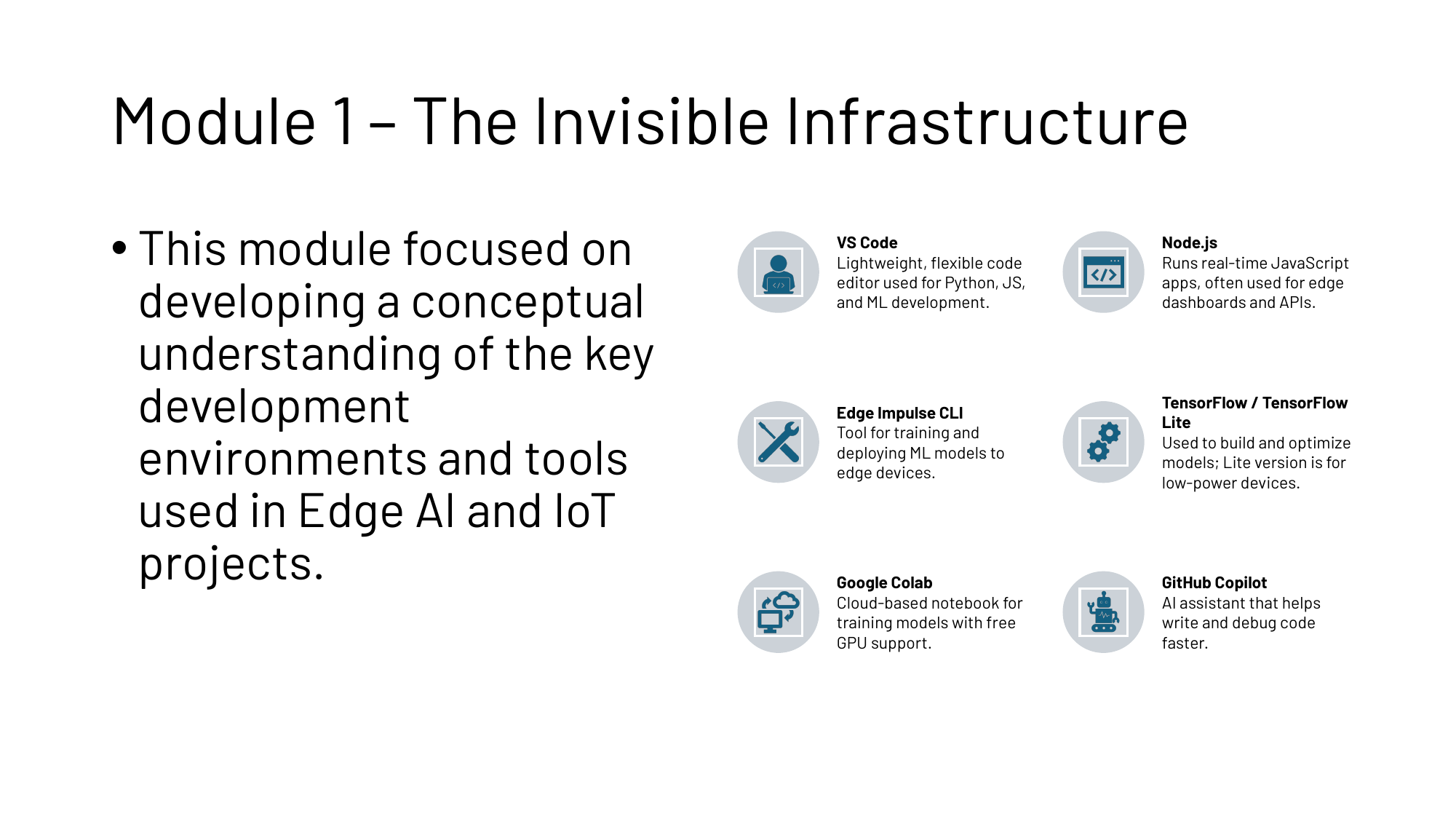

# Module 1 – The Invisible Infrastructure
VS Code
Lightweight, flexible code editor used for Python, JS, and ML development.
Node.js
Runs real-time JavaScript apps, often used for edge dashboards and APIs.
Edge Impulse CLI
Tool for training and deploying ML models to edge devices.
TensorFlow / TensorFlow Lite
Used to build and optimize models; Lite version is for low-power devices.
Google Colab
Cloud-based notebook for training models with free GPU support.
GitHub Copilot
AI assistant that helps write and debug code faster.
This module focused on developing a conceptual understanding of the key development environments and tools used in Edge AI and IoT projects.